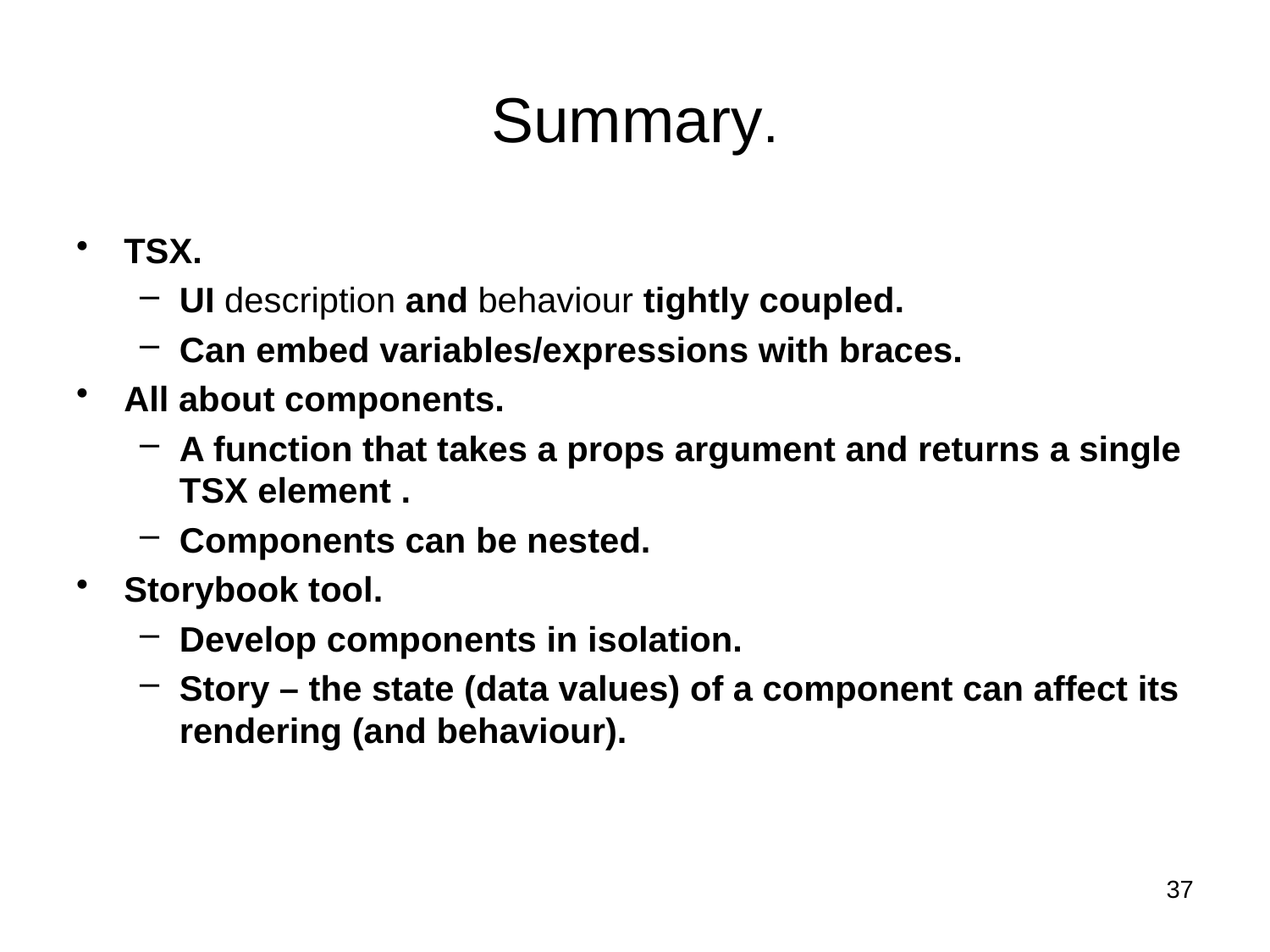

# Summary.
TSX.
UI description and behaviour tightly coupled.
Can embed variables/expressions with braces.
All about components.
A function that takes a props argument and returns a single TSX element .
Components can be nested.
Storybook tool.
Develop components in isolation.
Story – the state (data values) of a component can affect its rendering (and behaviour).
37